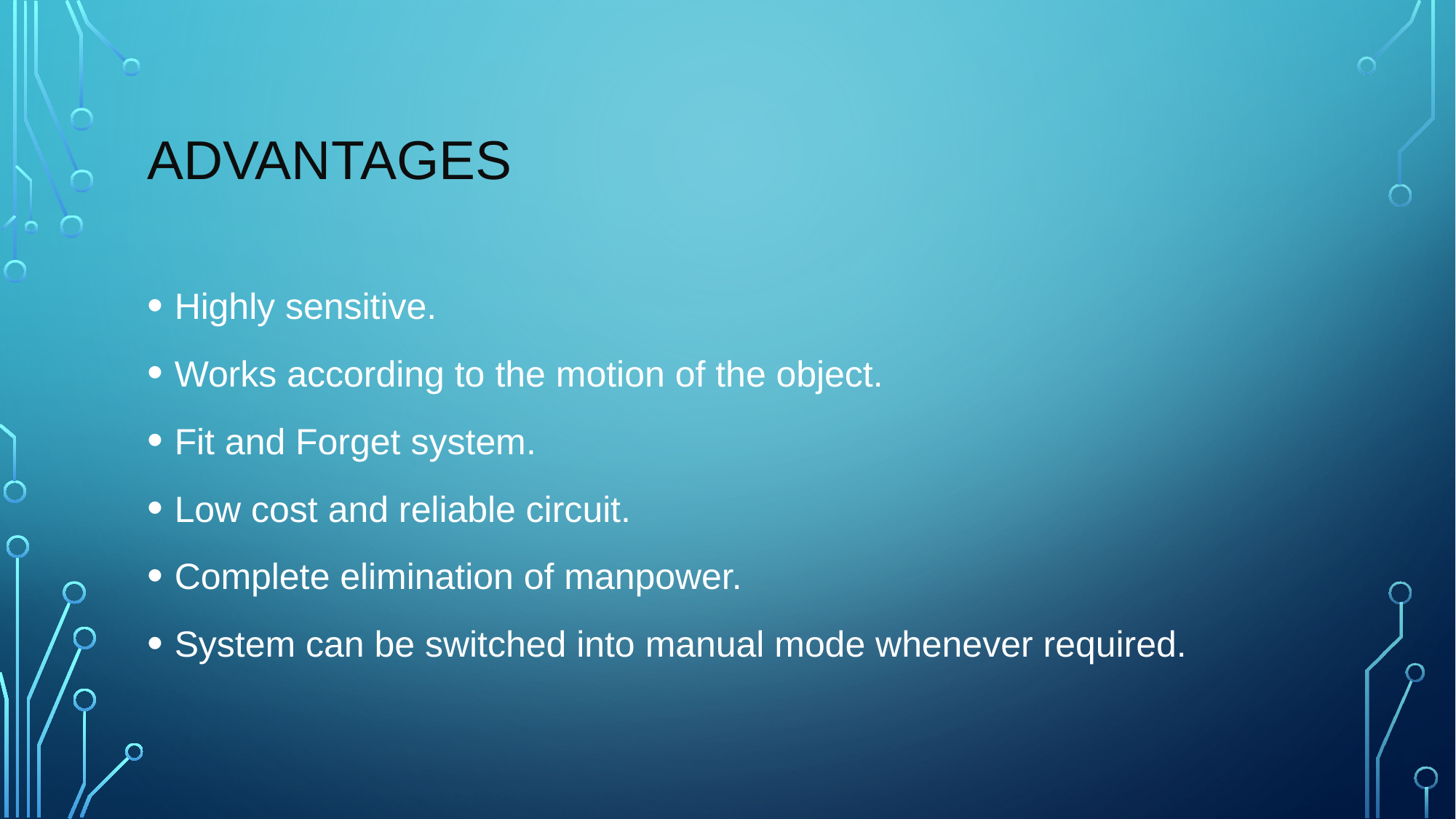

# Advantages
Highly sensitive.
Works according to the motion of the object.
Fit and Forget system.
Low cost and reliable circuit.
Complete elimination of manpower.
System can be switched into manual mode whenever required.